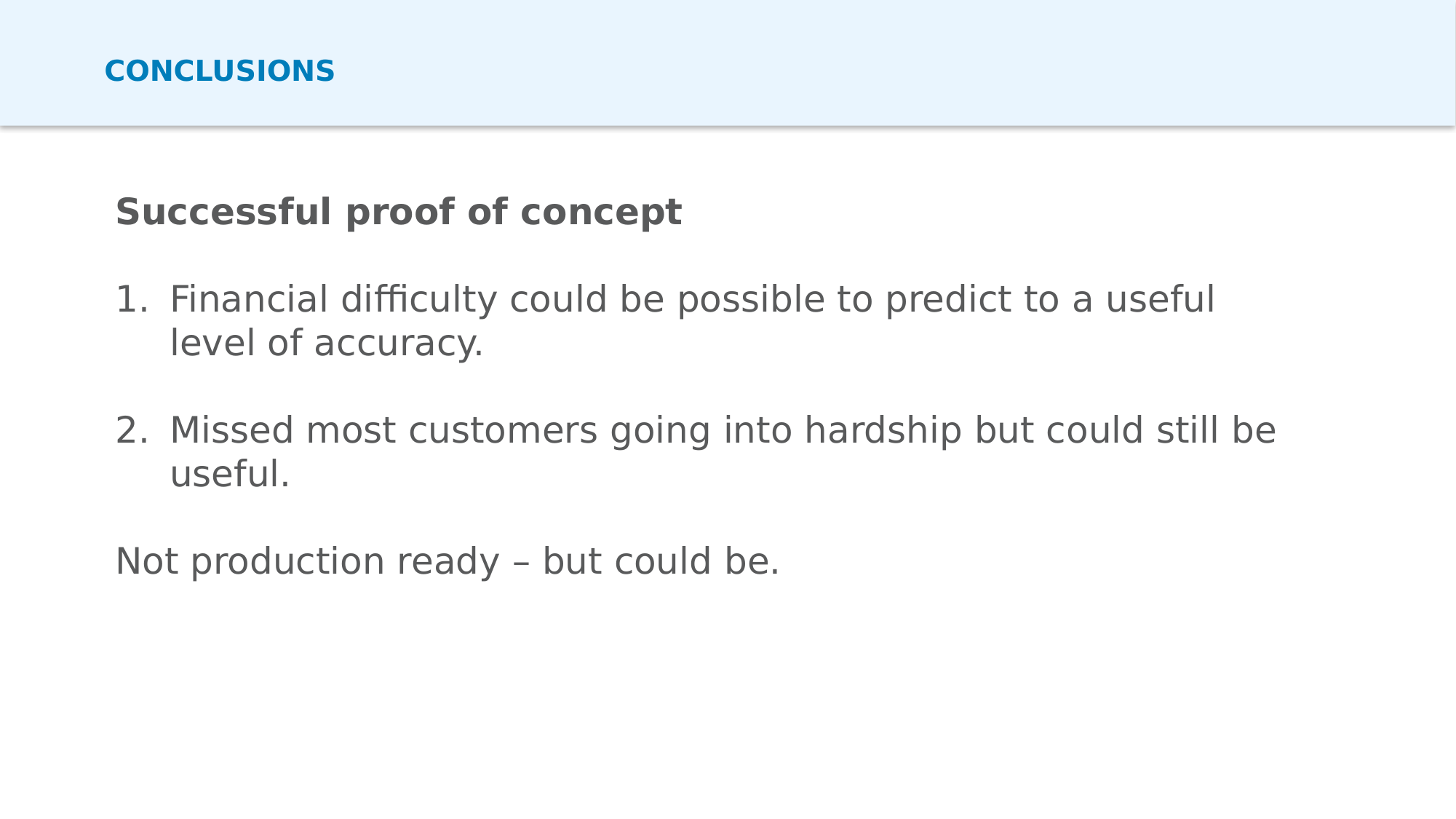

# conclusions
Successful proof of concept

Financial difficulty could be possible to predict to a useful level of accuracy.

Missed most customers going into hardship but could still be useful.

Not production ready – but could be.